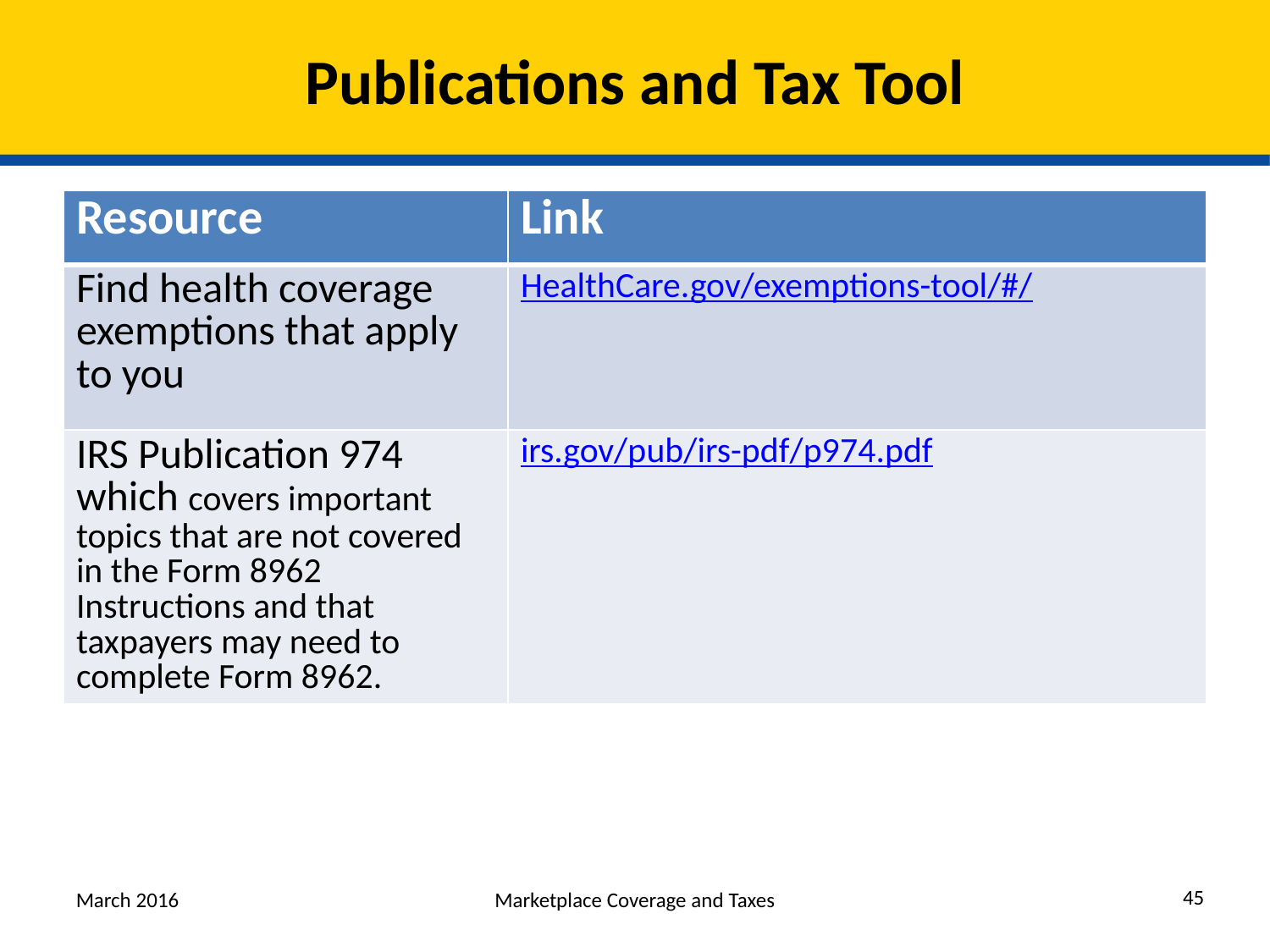

# Publications and Tax Tool
| Resource | Link |
| --- | --- |
| Find health coverage exemptions that apply to you | HealthCare.gov/exemptions-tool/#/ |
| IRS Publication 974 which covers important topics that are not covered in the Form 8962 Instructions and that taxpayers may need to complete Form 8962. | irs.gov/pub/irs-pdf/p974.pdf |
45
March 2016
Marketplace Coverage and Taxes